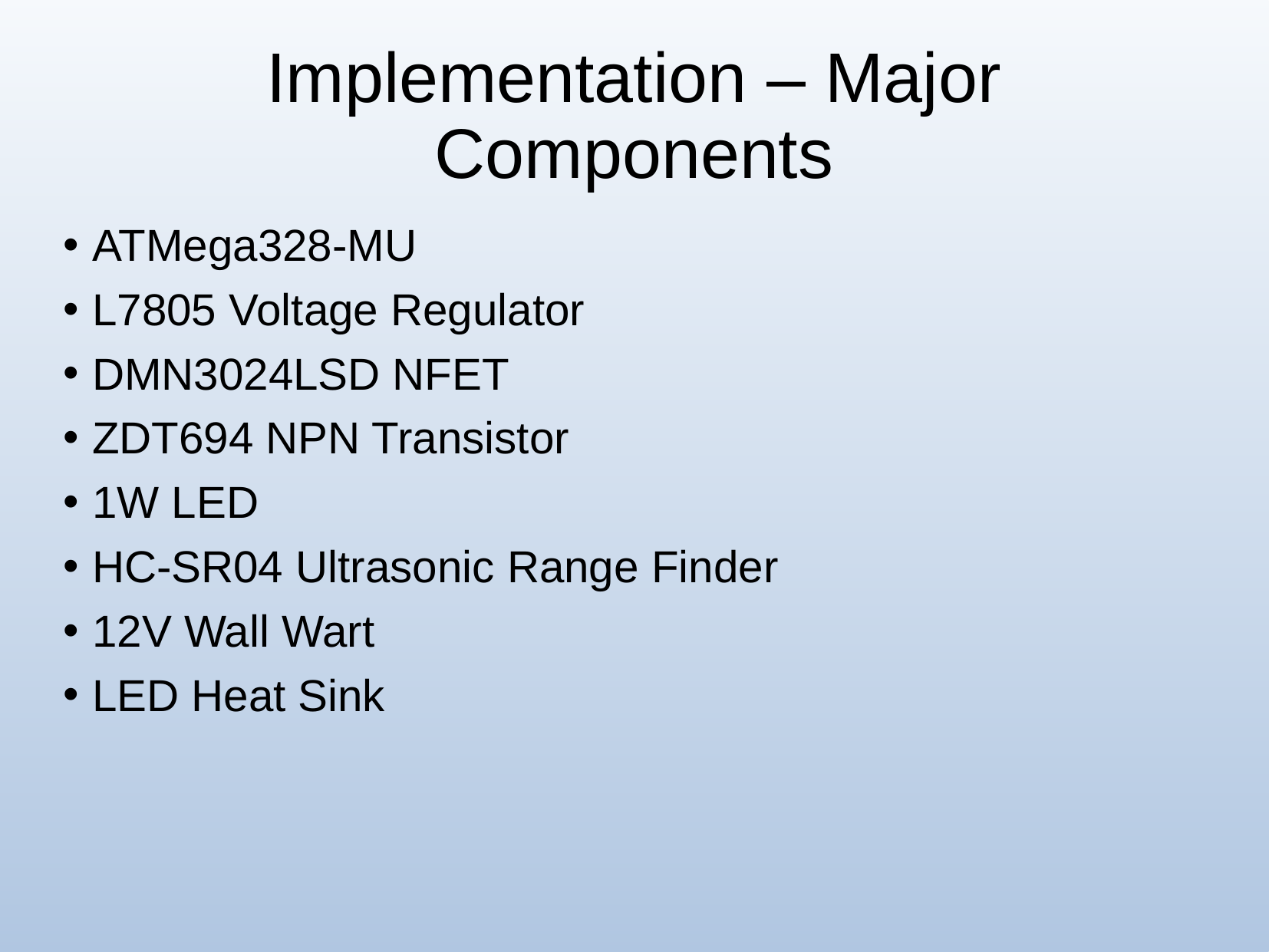

# Implementation – Major Components
ATMega328-MU
L7805 Voltage Regulator
DMN3024LSD NFET
ZDT694 NPN Transistor
1W LED
HC-SR04 Ultrasonic Range Finder
12V Wall Wart
LED Heat Sink